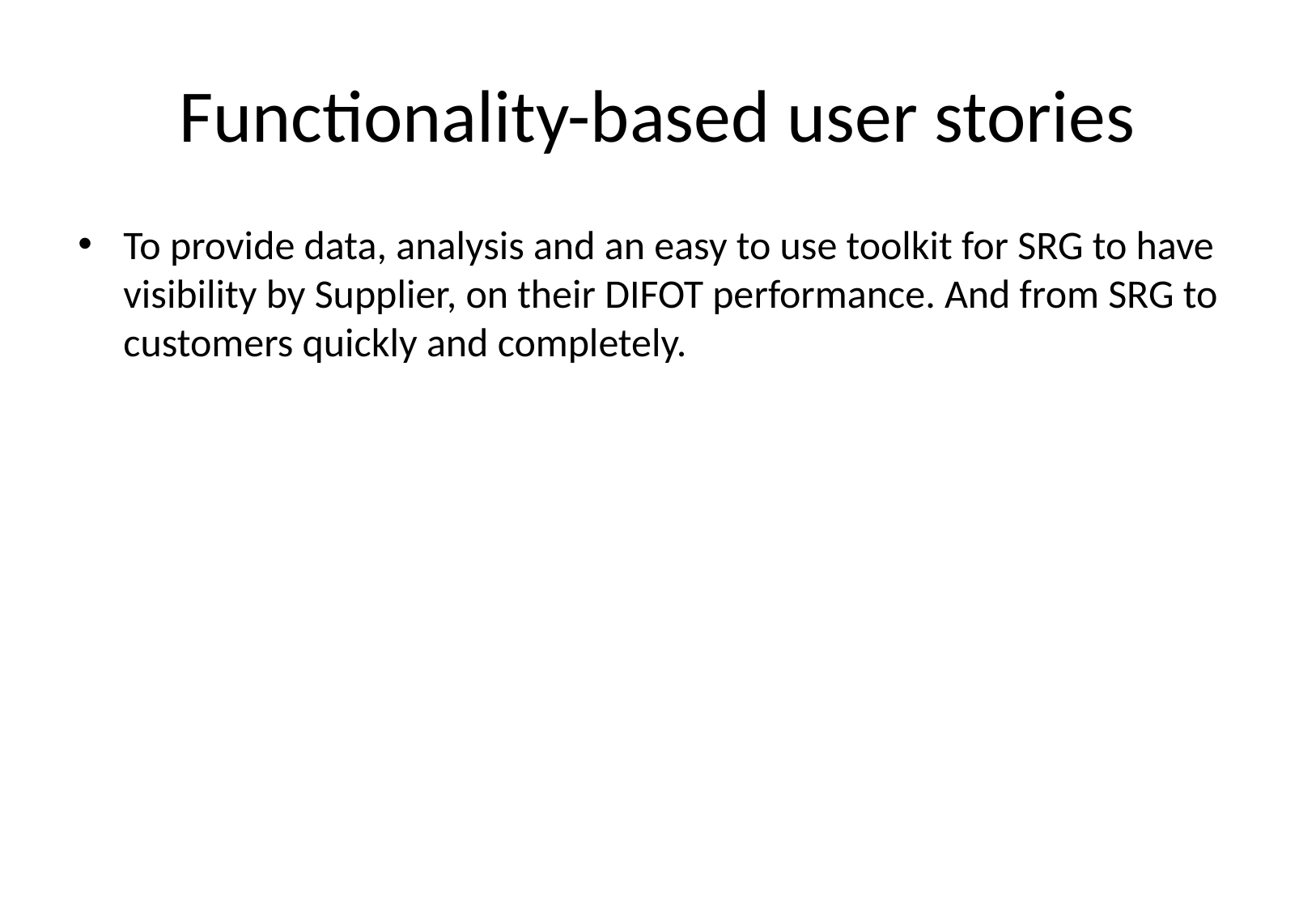

# Functionality-based user stories
To provide data, analysis and an easy to use toolkit for SRG to have visibility by Supplier, on their DIFOT performance. And from SRG to customers quickly and completely.